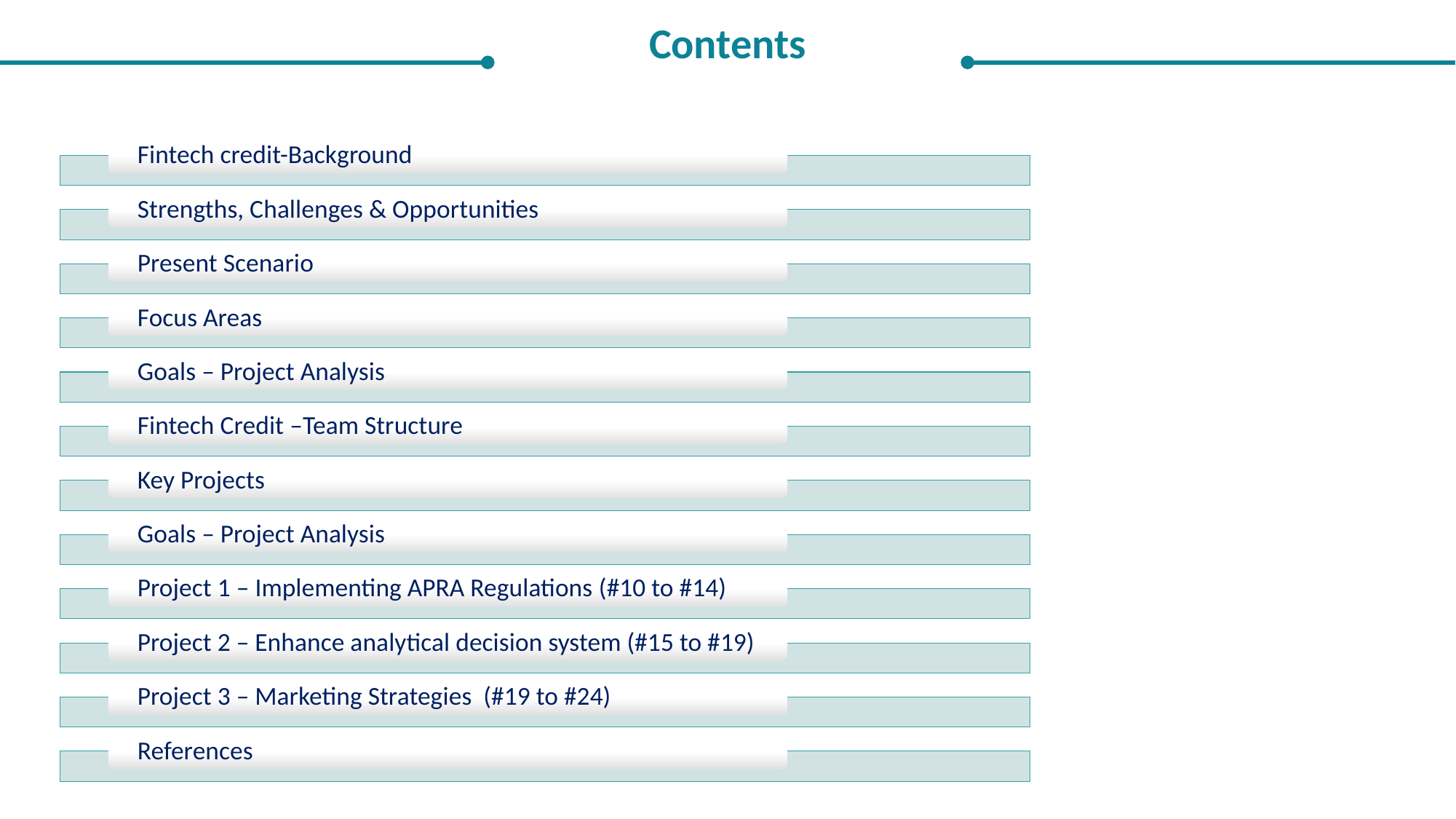

Contents
Fintech credit-Background
Strengths, Challenges & Opportunities
Present Scenario
Focus Areas
Goals – Project Analysis
Fintech Credit –Team Structure
Key Projects
Goals – Project Analysis
Project 1 – Implementing APRA Regulations (#10 to #14)
Project 2 – Enhance analytical decision system (#15 to #19)
Project 3 – Marketing Strategies  (#19 to #24)
References